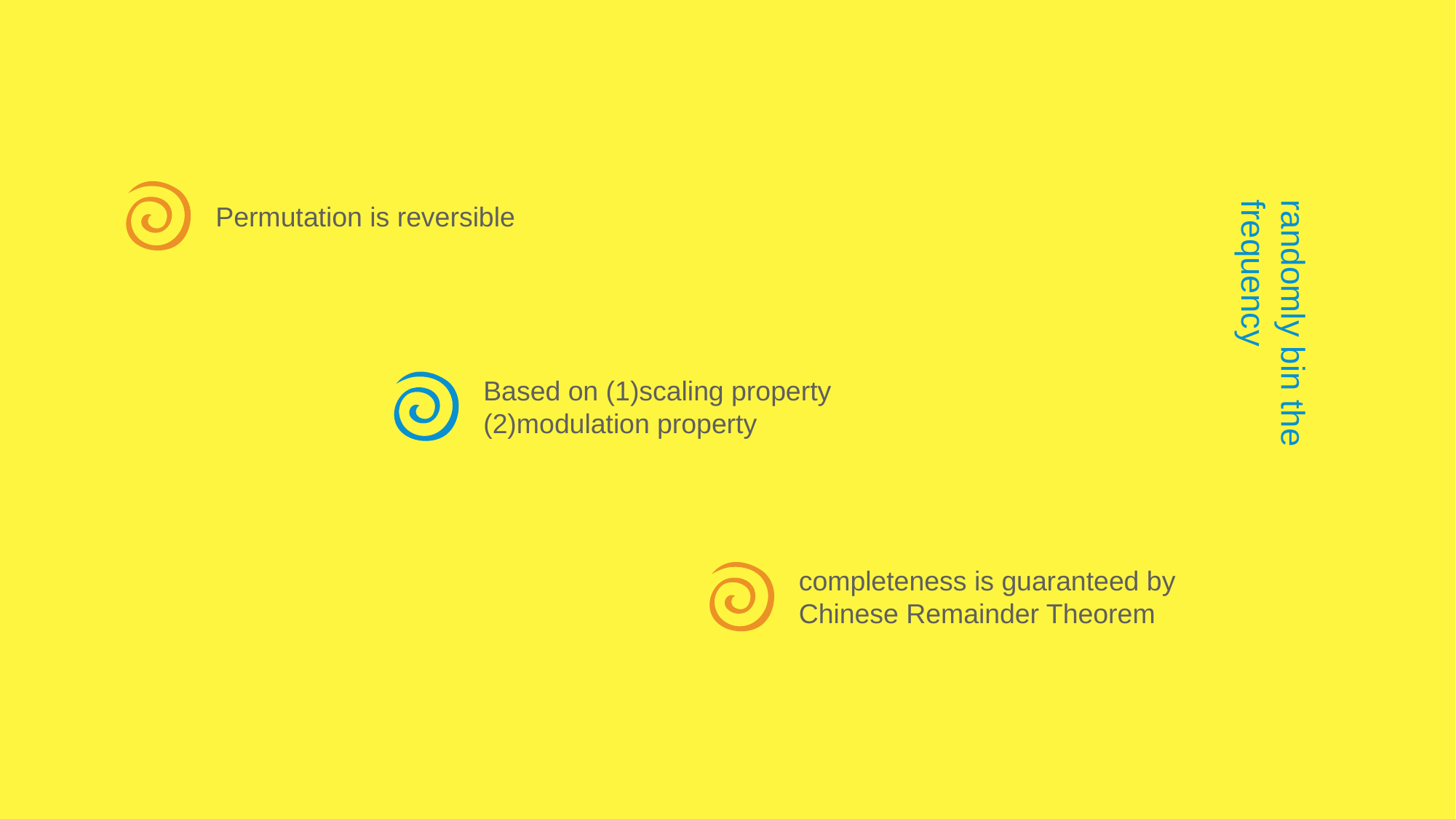

Permutation is reversible

randomly bin the frequency
Based on (1)scaling property
(2)modulation property

completeness is guaranteed by Chinese Remainder Theorem

7